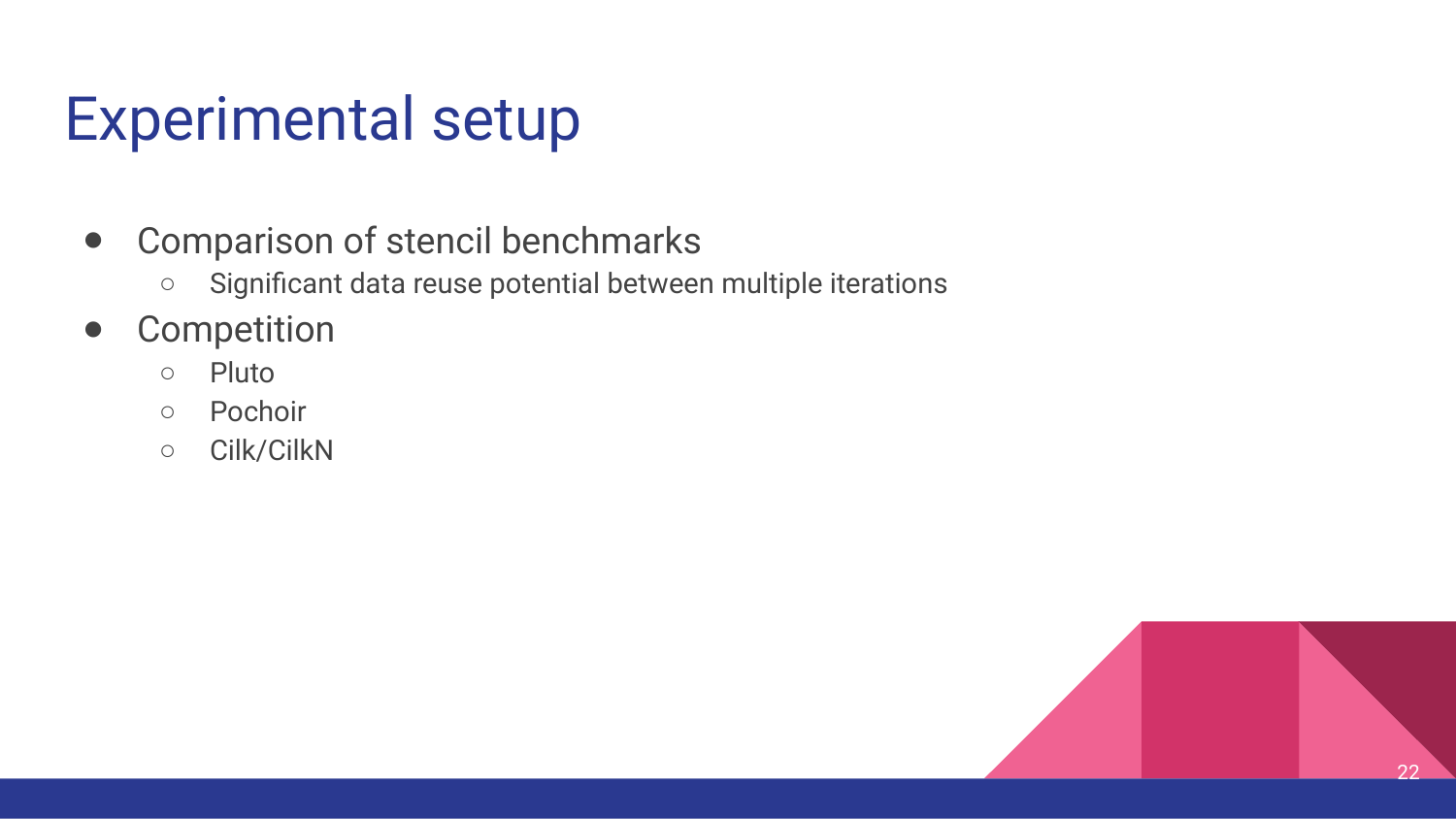

# Experimental setup
Comparison of stencil benchmarks
Significant data reuse potential between multiple iterations
Competition
Pluto
Pochoir
Cilk/CilkN
22